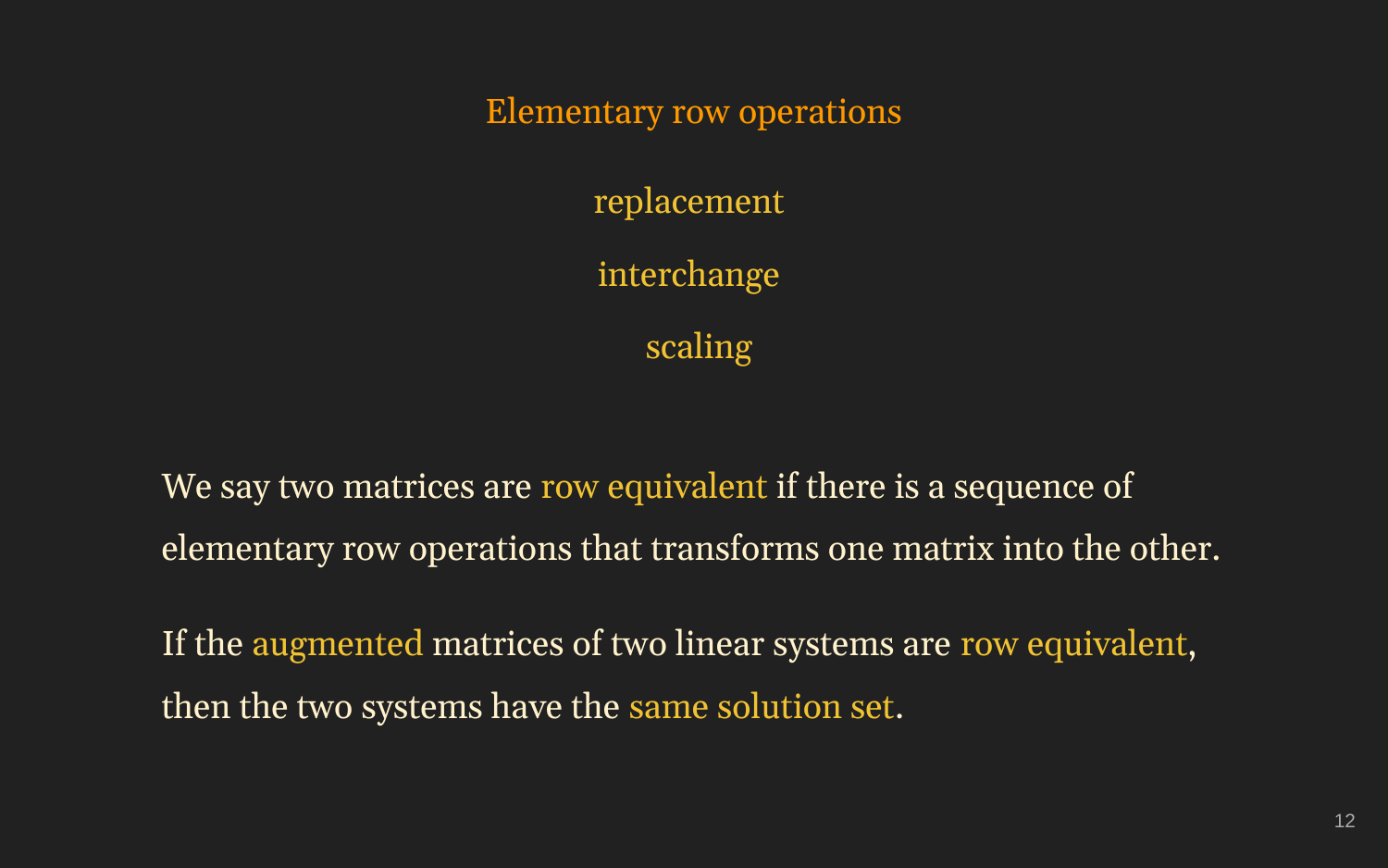

Elementary row operations
replacement
interchange
scaling
We say two matrices are row equivalent if there is a sequence of elementary row operations that transforms one matrix into the other.
If the augmented matrices of two linear systems are row equivalent, then the two systems have the same solution set.
12